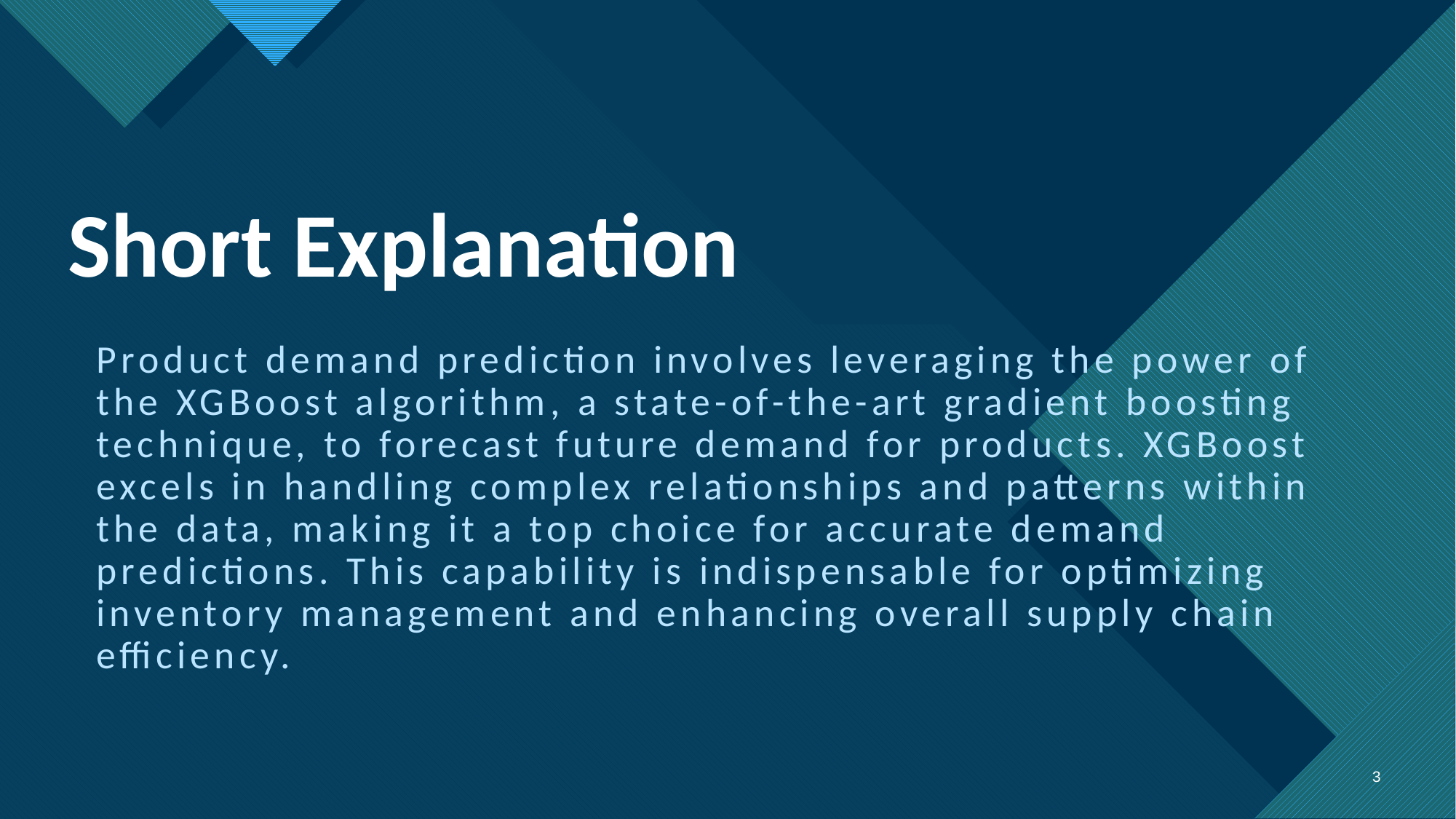

# Short Explanation
Product demand prediction involves leveraging the power of the XGBoost algorithm, a state-of-the-art gradient boosting technique, to forecast future demand for products. XGBoost excels in handling complex relationships and patterns within the data, making it a top choice for accurate demand predictions. This capability is indispensable for optimizing inventory management and enhancing overall supply chain efficiency.

3